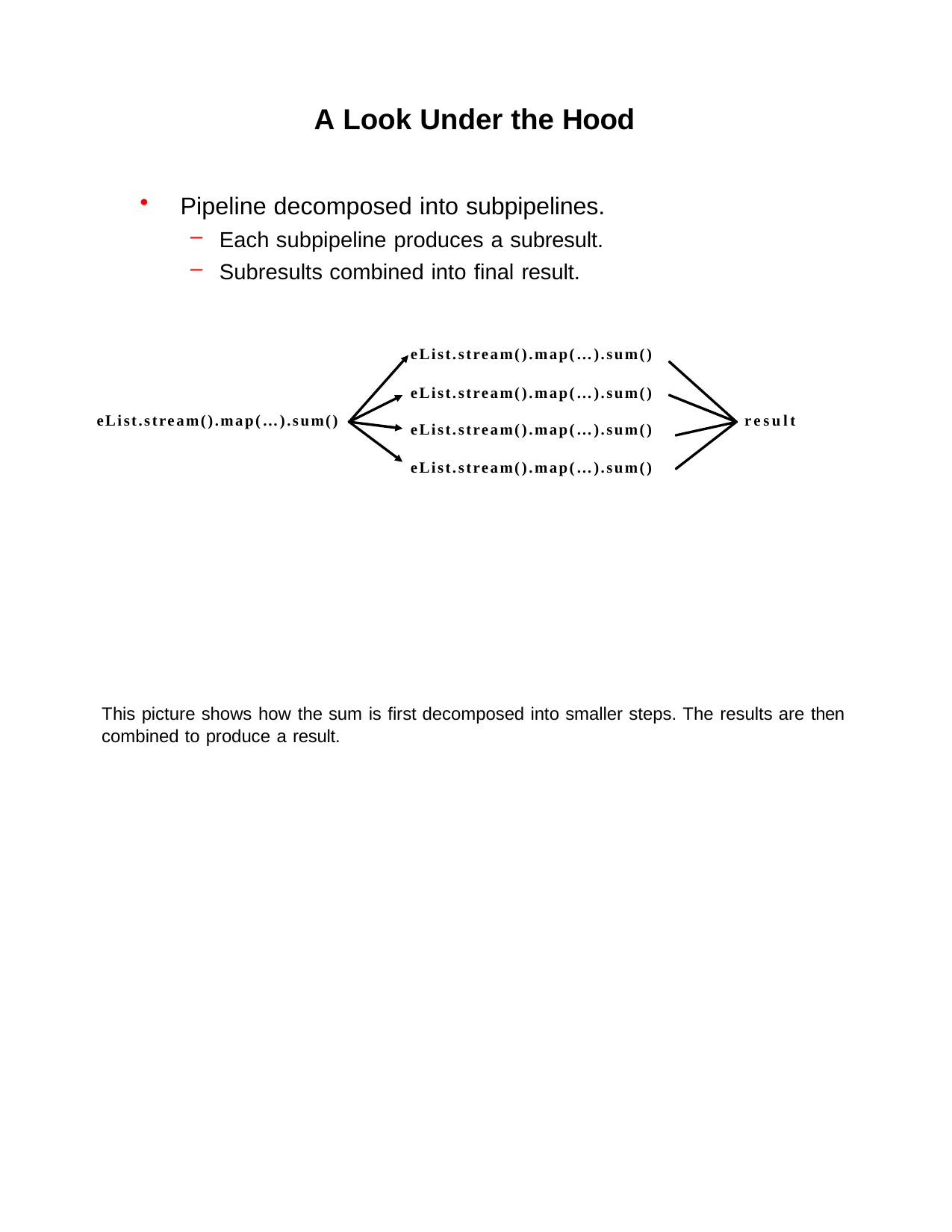

A Look Under the Hood

Pipeline decomposed into subpipelines.
Each subpipeline produces a subresult.
Subresults combined into final result.
eList.stream().map(…).sum()

eList.stream().map(…).sum()

eList.stream().map(…).sum()
result
eList.stream().map(…).sum()
eList.stream().map(…).sum()

This picture shows how the sum is first decomposed into smaller steps. The results are then combined to produce a result.